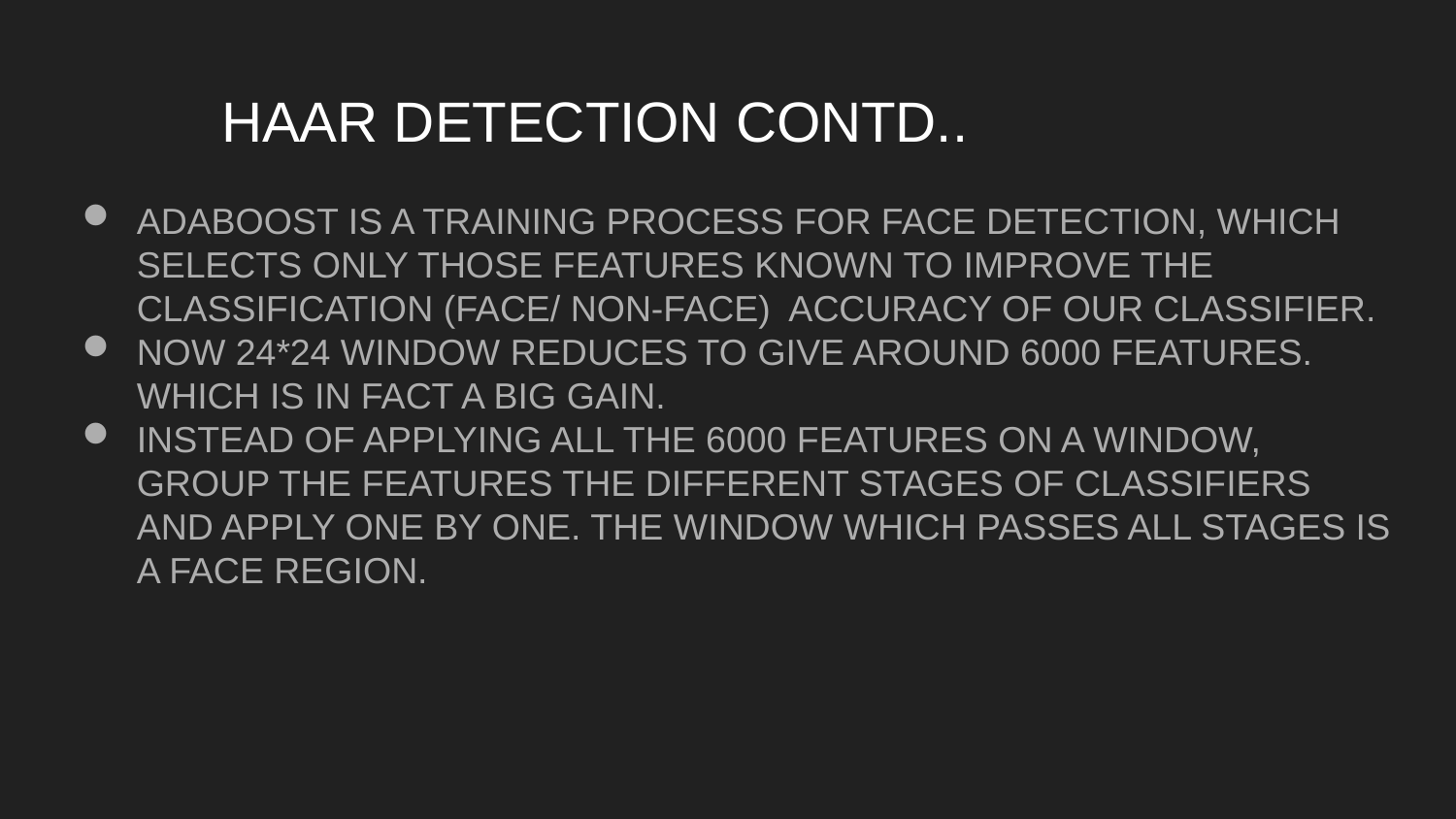

HAAR DETECTION CONTD..
ADABOOST IS A TRAINING PROCESS FOR FACE DETECTION, WHICH SELECTS ONLY THOSE FEATURES KNOWN TO IMPROVE THE CLASSIFICATION (FACE/ NON-FACE)  ACCURACY OF OUR CLASSIFIER.
NOW 24*24 WINDOW REDUCES TO GIVE AROUND 6000 FEATURES. WHICH IS IN FACT A BIG GAIN.
INSTEAD OF APPLYING ALL THE 6000 FEATURES ON A WINDOW, GROUP THE FEATURES THE DIFFERENT STAGES OF CLASSIFIERS AND APPLY ONE BY ONE. THE WINDOW WHICH PASSES ALL STAGES IS A FACE REGION.